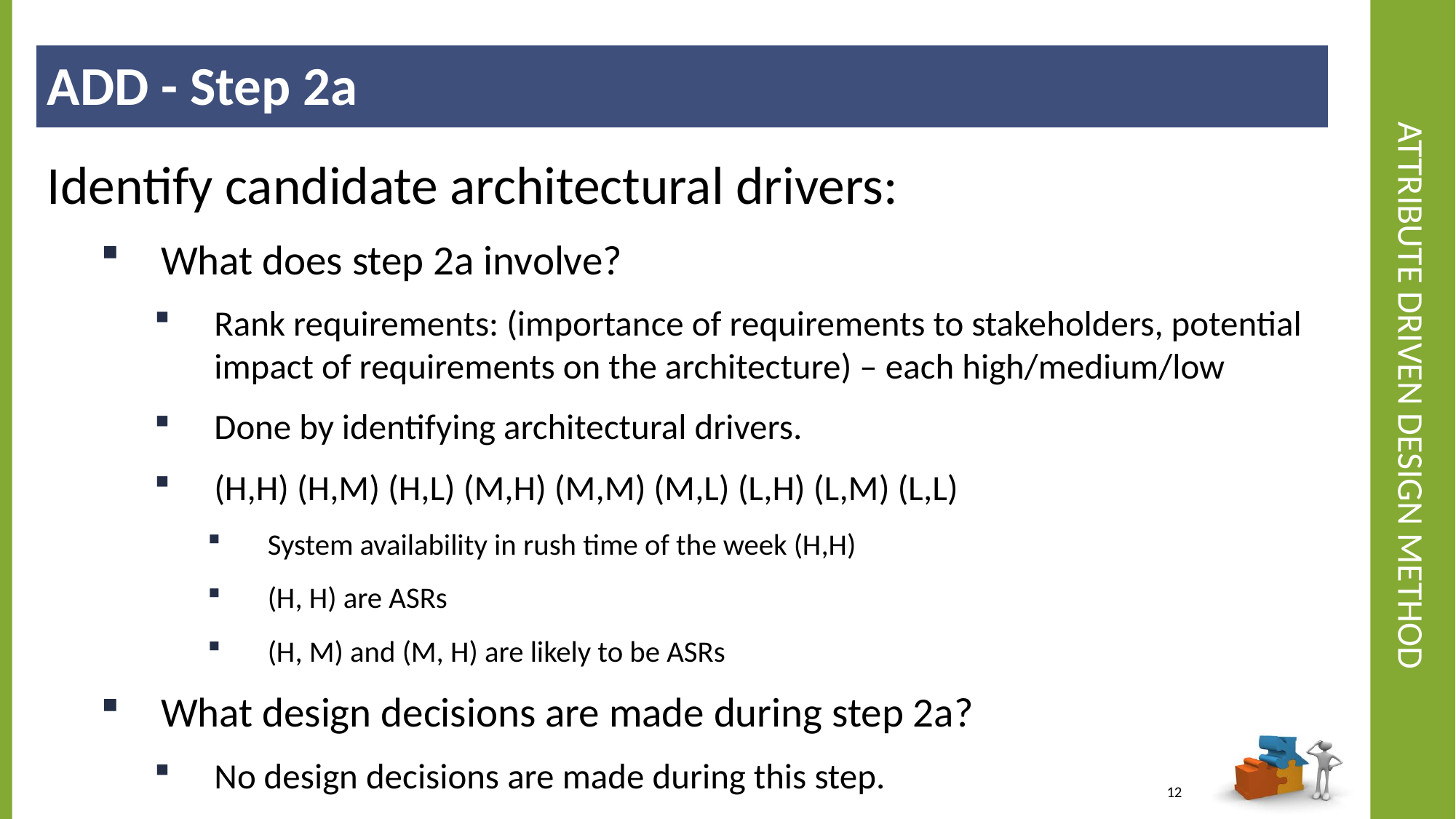

ADD - Step 2a
# Attribute Driven Design Method
Identify candidate architectural drivers:
What does step 2a involve?
Rank requirements: (importance of requirements to stakeholders, potential impact of requirements on the architecture) – each high/medium/low
Done by identifying architectural drivers.
(H,H) (H,M) (H,L) (M,H) (M,M) (M,L) (L,H) (L,M) (L,L)
System availability in rush time of the week (H,H)
(H, H) are ASRs
(H, M) and (M, H) are likely to be ASRs
What design decisions are made during step 2a?
No design decisions are made during this step.
12